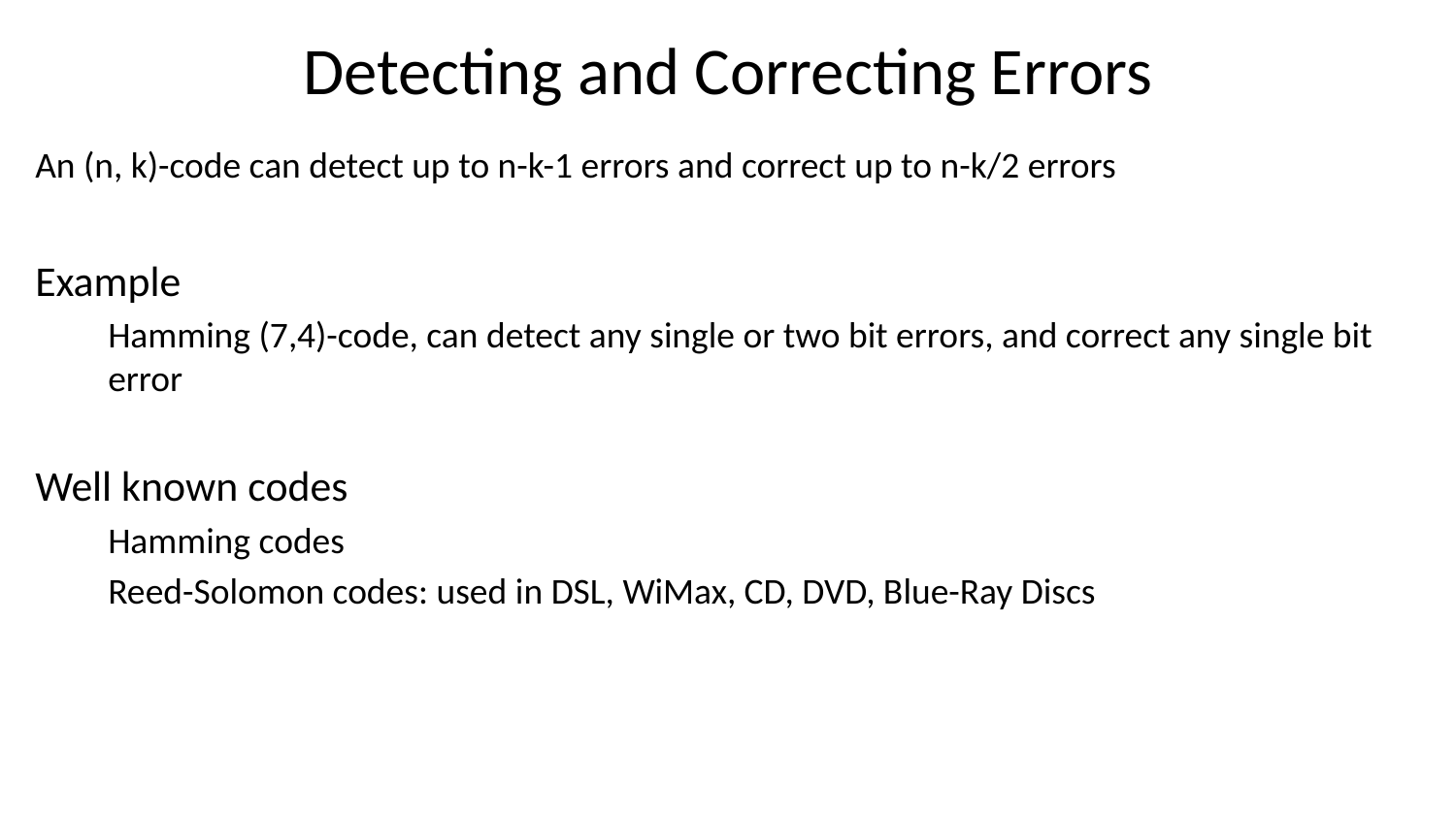

# Detecting and Correcting Errors
An (n, k)-code can detect up to n-k-1 errors and correct up to n-k/2 errors

Example
Hamming (7,4)-code, can detect any single or two bit errors, and correct any single bit error

Well known codes
Hamming codes
Reed-Solomon codes: used in DSL, WiMax, CD, DVD, Blue-Ray Discs
45